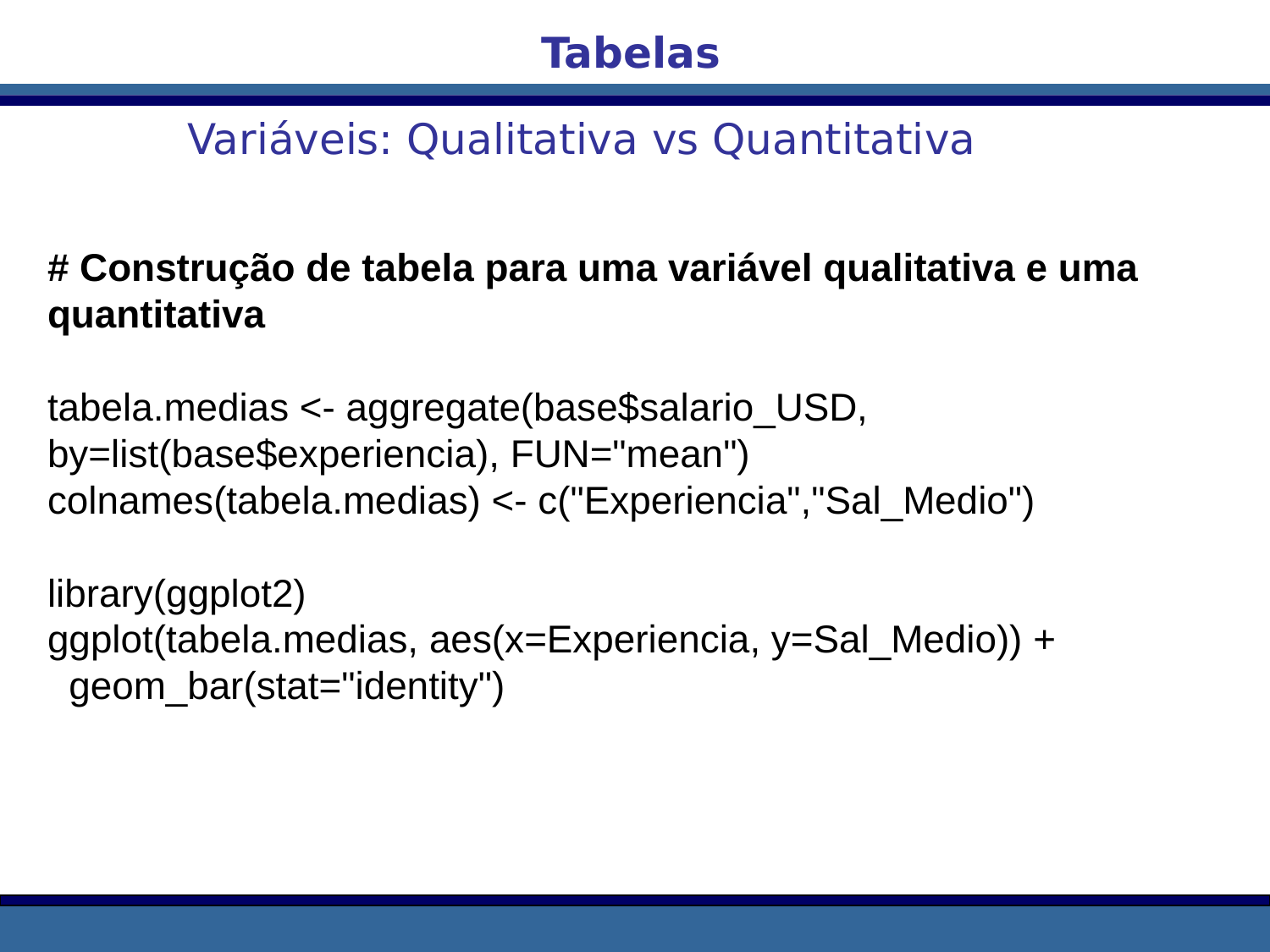

Tabelas
Variáveis: Qualitativa vs Quantitativa
# Construção de tabela para uma variável qualitativa e uma quantitativa

tabela.medias <- aggregate(base$salario_USD, by=list(base$experiencia), FUN="mean")
colnames(tabela.medias) <- c("Experiencia","Sal_Medio")

library(ggplot2)
ggplot(tabela.medias, aes(x=Experiencia, y=Sal_Medio)) +
  geom_bar(stat="identity")